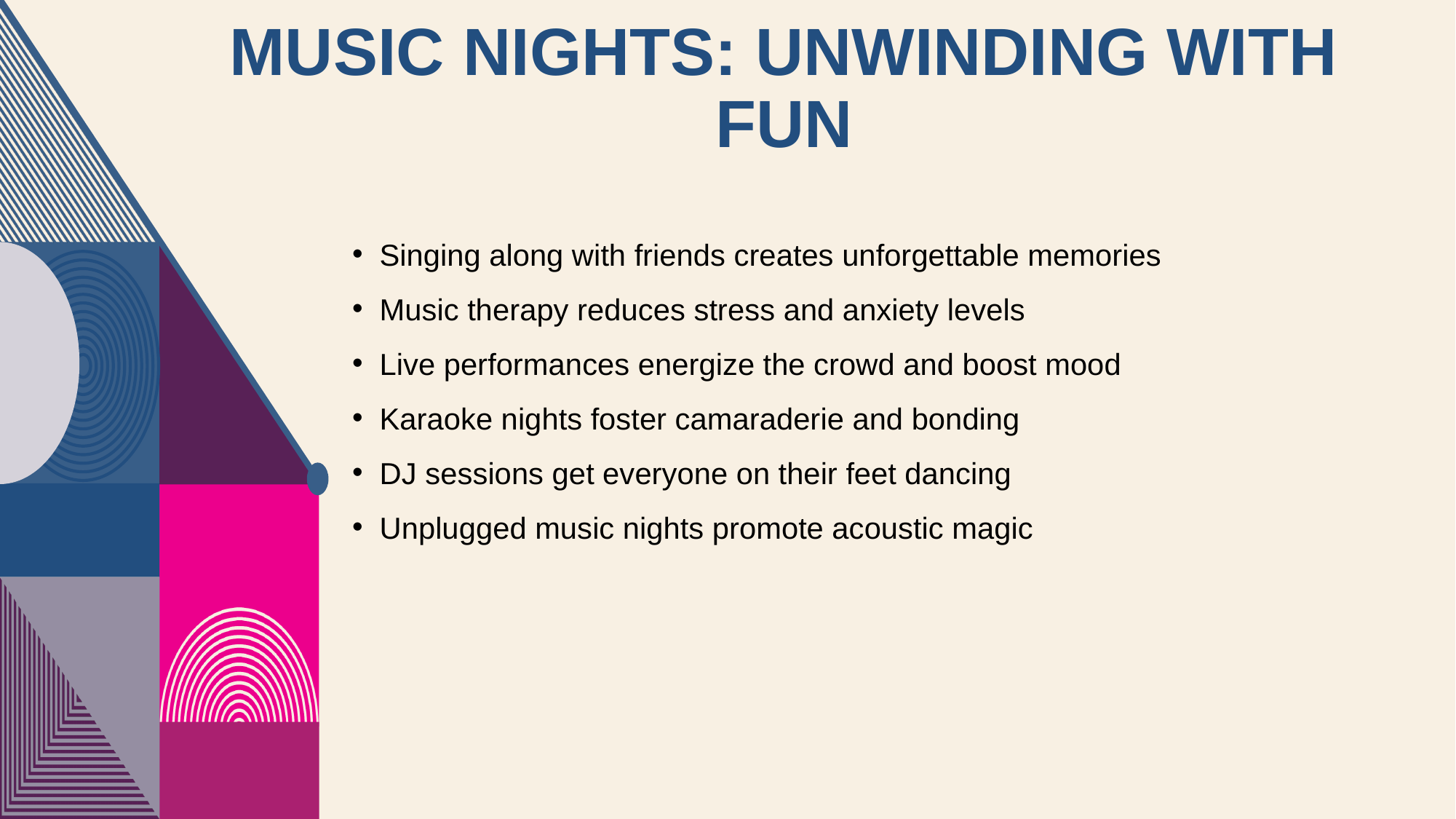

# Music Nights: Unwinding with Fun
Singing along with friends creates unforgettable memories
Music therapy reduces stress and anxiety levels
Live performances energize the crowd and boost mood
Karaoke nights foster camaraderie and bonding
DJ sessions get everyone on their feet dancing
Unplugged music nights promote acoustic magic